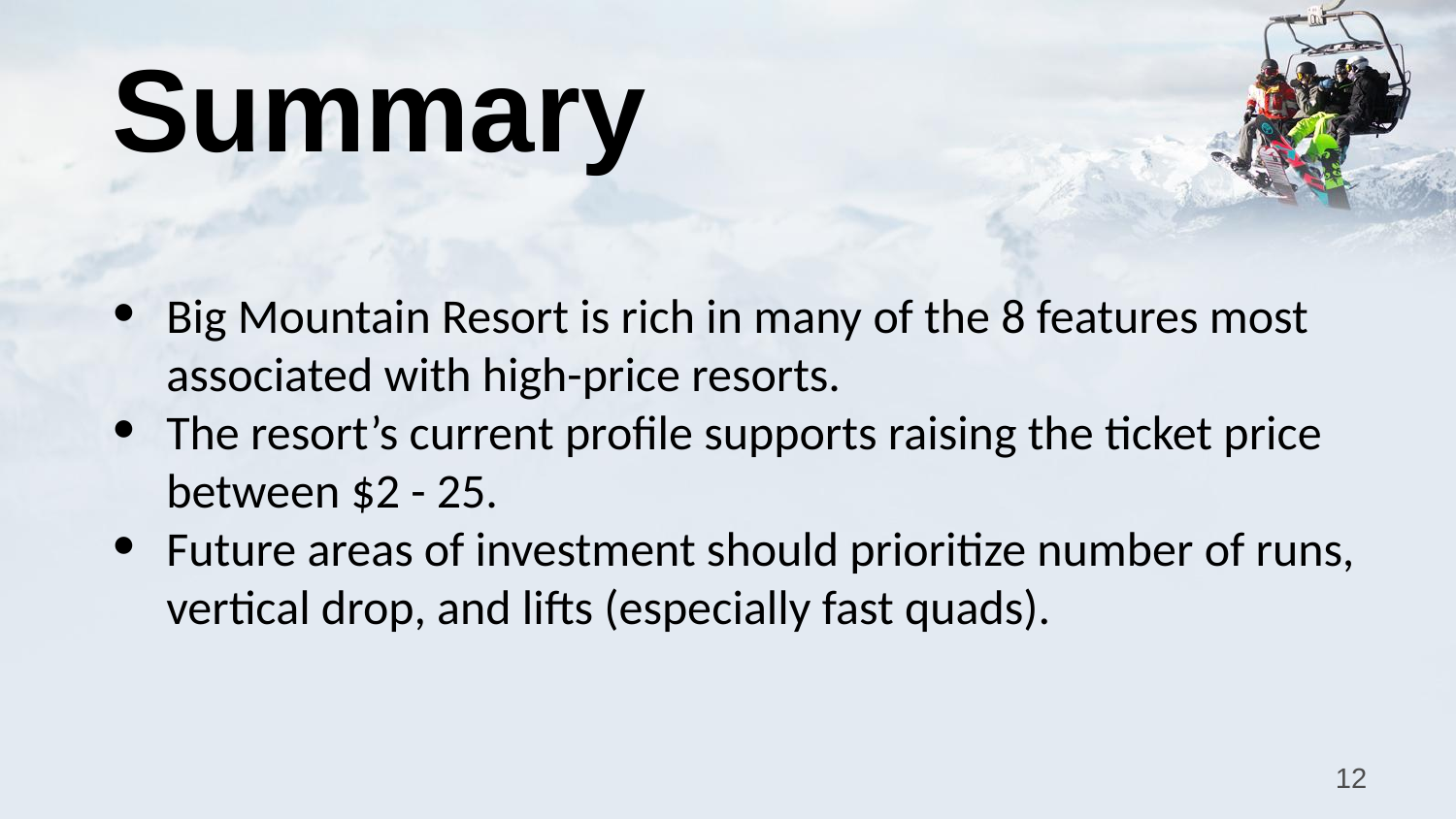

# Summary
Big Mountain Resort is rich in many of the 8 features most associated with high-price resorts.
The resort’s current profile supports raising the ticket price between $2 - 25.
Future areas of investment should prioritize number of runs, vertical drop, and lifts (especially fast quads).
12